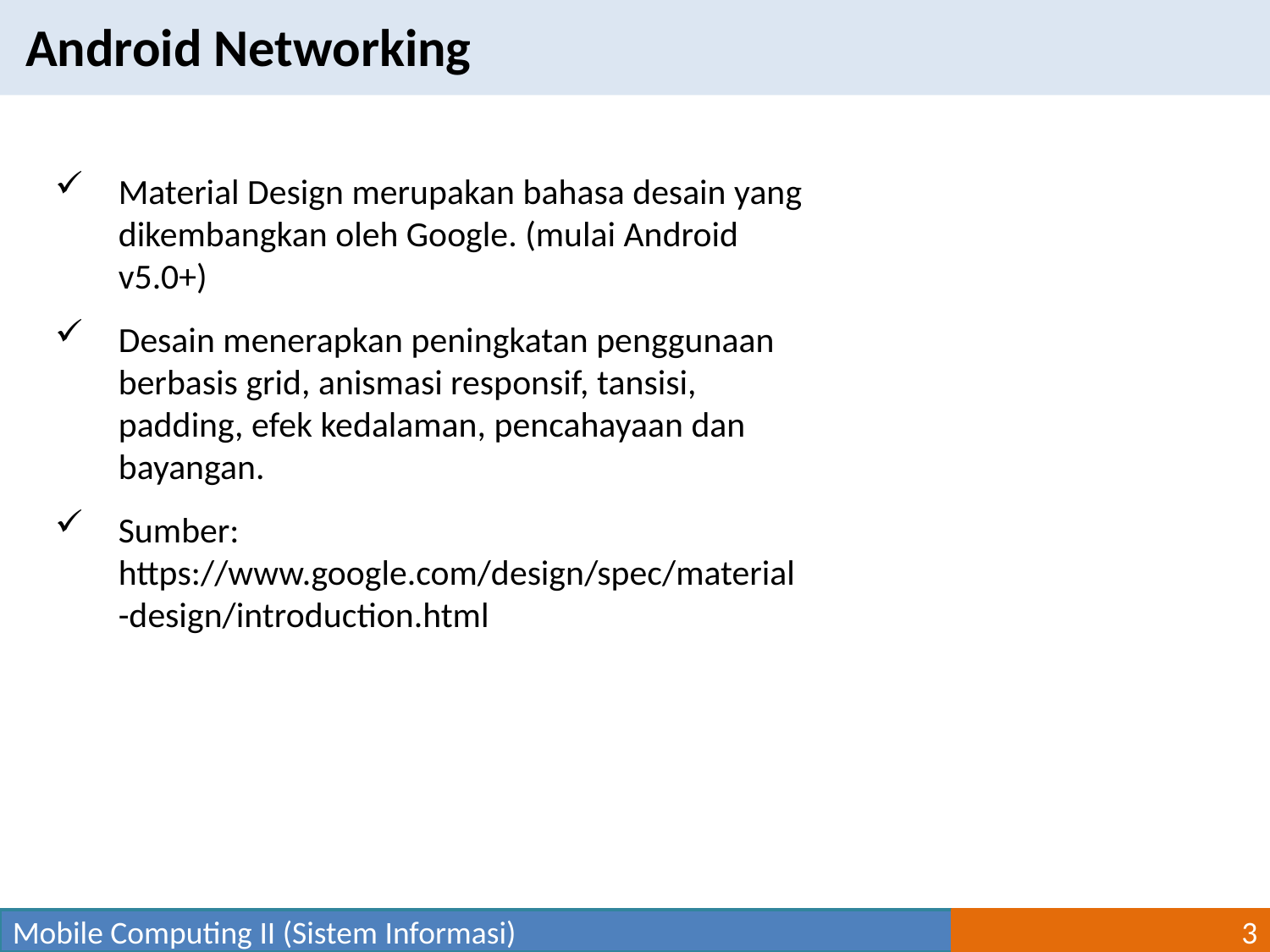

Android Networking
Material Design merupakan bahasa desain yang dikembangkan oleh Google. (mulai Android v5.0+)
Desain menerapkan peningkatan penggunaan berbasis grid, anismasi responsif, tansisi, padding, efek kedalaman, pencahayaan dan bayangan.
Sumber: https://www.google.com/design/spec/material-design/introduction.html
Mobile Computing II (Sistem Informasi)
3